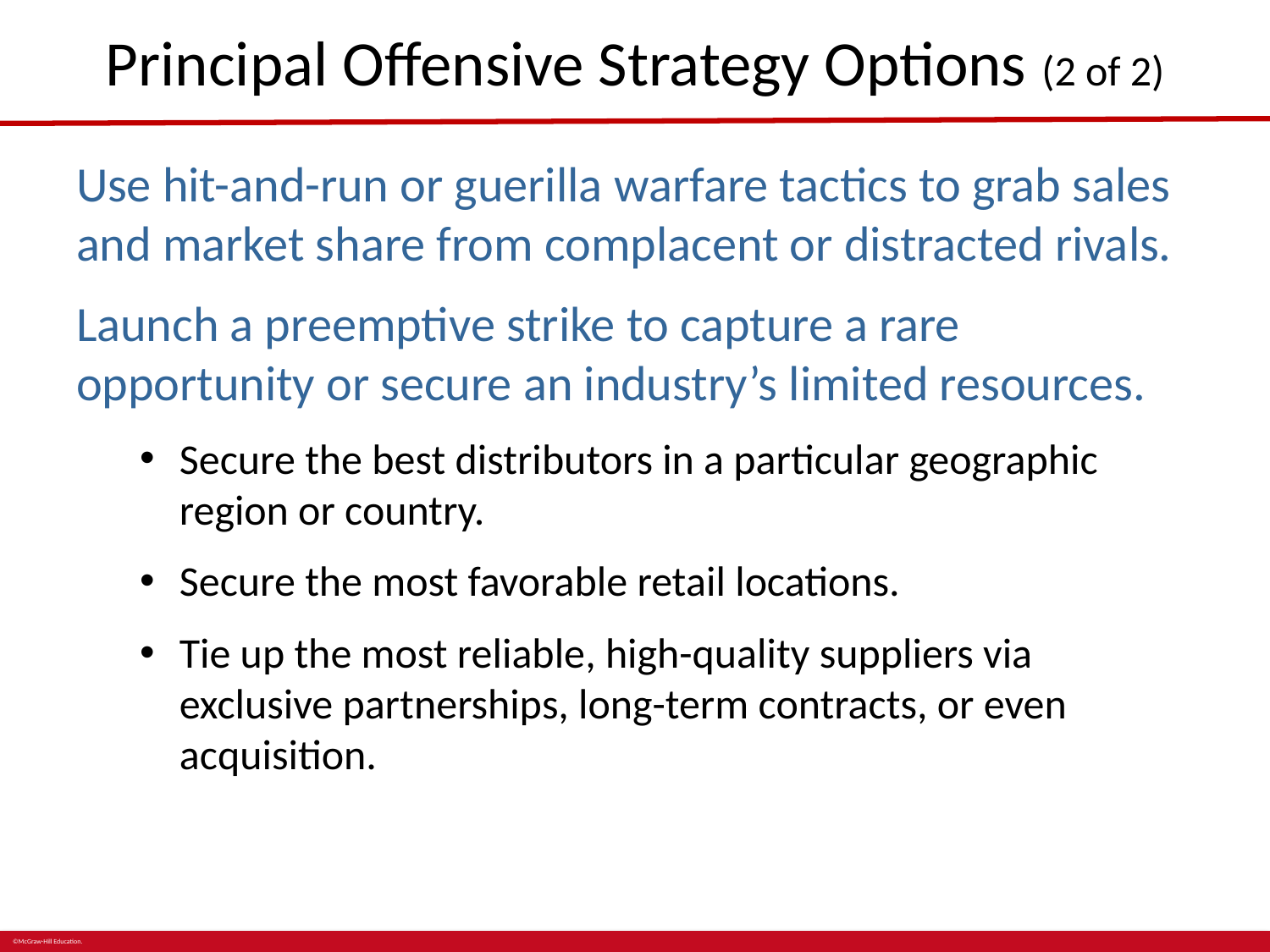

# Principal Offensive Strategy Options (2 of 2)
Use hit-and-run or guerilla warfare tactics to grab sales and market share from complacent or distracted rivals.
Launch a preemptive strike to capture a rare opportunity or secure an industry’s limited resources.
Secure the best distributors in a particular geographic region or country.
Secure the most favorable retail locations.
Tie up the most reliable, high-quality suppliers via exclusive partnerships, long-term contracts, or even acquisition.